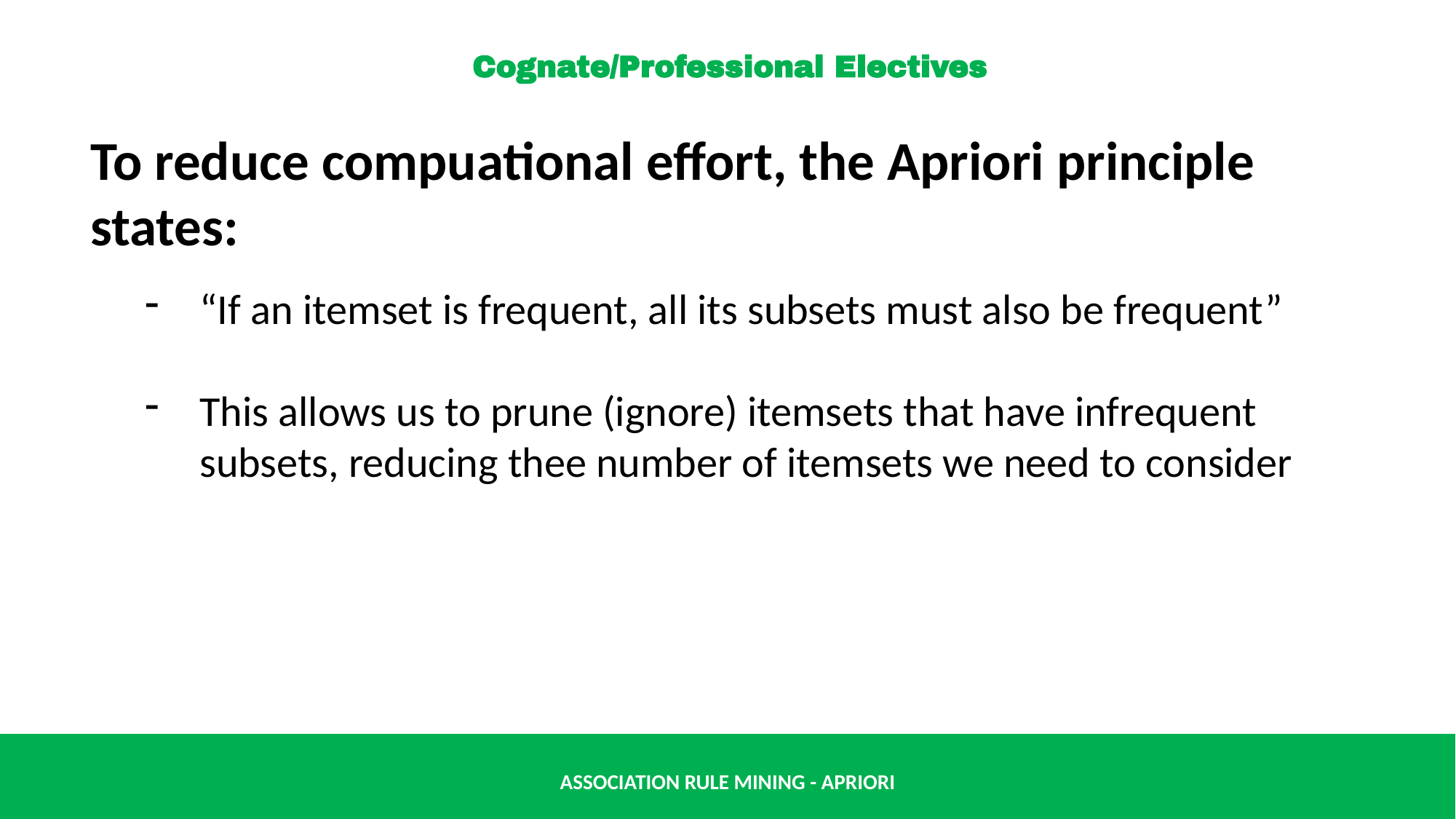

To reduce compuational effort, the Apriori principle states:

“If an itemset is frequent, all its subsets must also be frequent”

This allows us to prune (ignore) itemsets that have infrequent subsets, reducing thee number of itemsets we need to consider